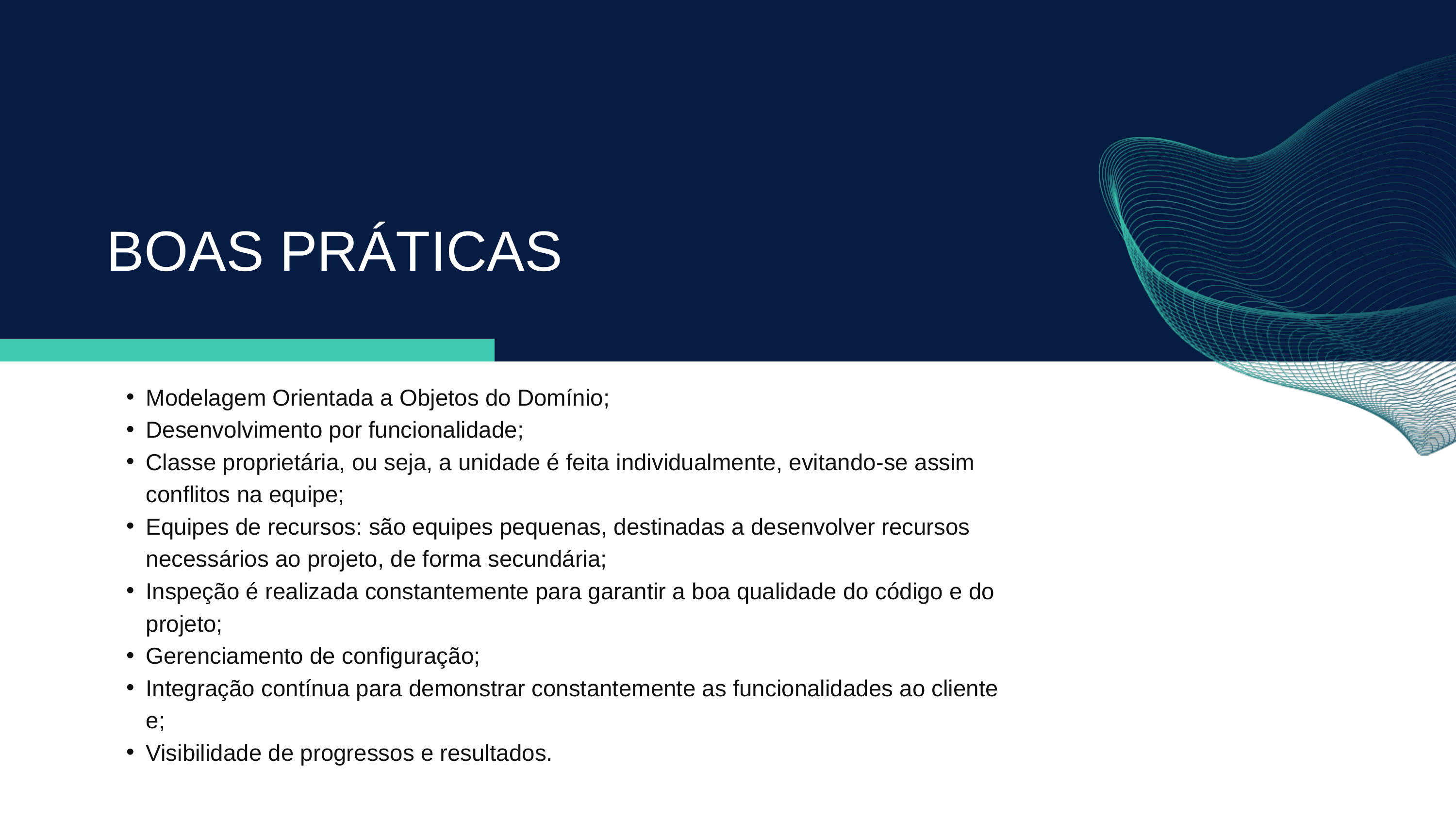

BOAS PRÁTICAS

Modelagem Orientada a Objetos do Domínio;
Desenvolvimento por funcionalidade;
Classe proprietária, ou seja, a unidade é feita individualmente, evitando-se assim conflitos na equipe;
Equipes de recursos: são equipes pequenas, destinadas a desenvolver recursos necessários ao projeto, de forma secundária;
Inspeção é realizada constantemente para garantir a boa qualidade do código e do projeto;
Gerenciamento de configuração;
Integração contínua para demonstrar constantemente as funcionalidades ao cliente e;
Visibilidade de progressos e resultados.